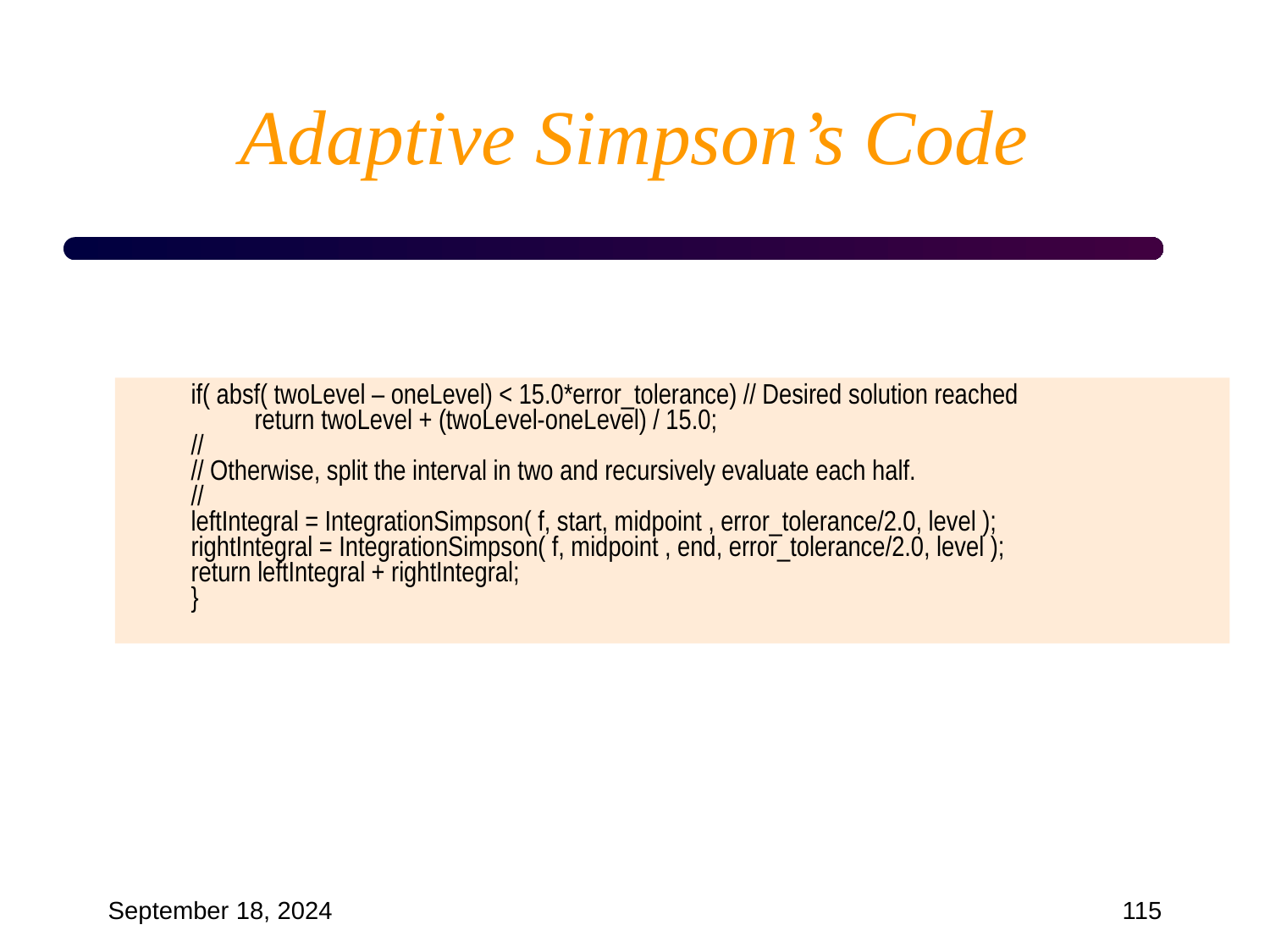

# Adaptive Simpson’s Code

if( absf( twoLevel – oneLevel) < 15.0*error_tolerance) // Desired solution reached
return twoLevel + (twoLevel-oneLevel) / 15.0;
//
// Otherwise, split the interval in two and recursively evaluate each half.
//
leftIntegral = IntegrationSimpson( f, start, midpoint , error_tolerance/2.0, level );
rightIntegral = IntegrationSimpson( f, midpoint , end, error_tolerance/2.0, level );
return leftIntegral + rightIntegral;
}

September 18, 2024
115